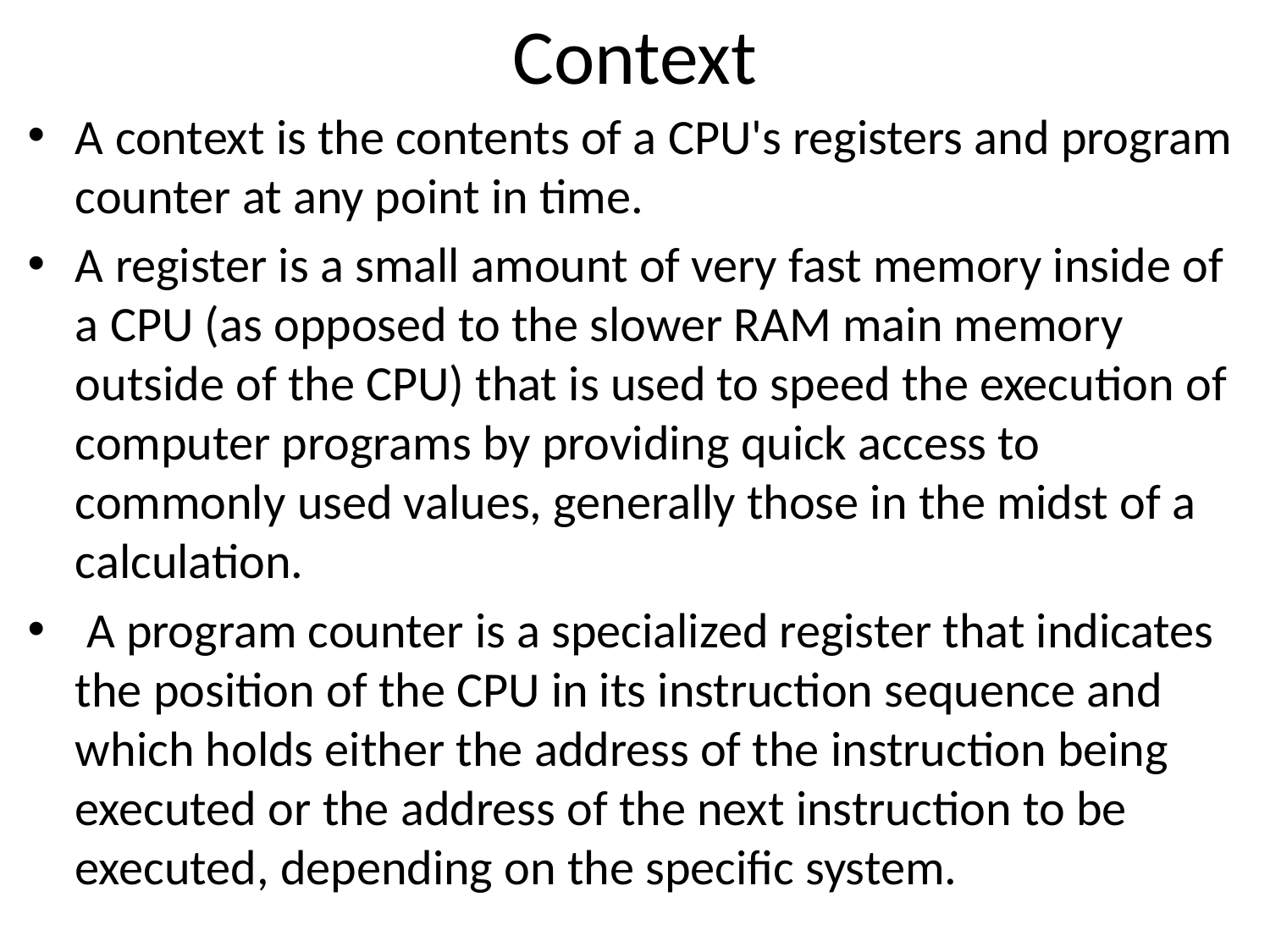

# Context
A context is the contents of a CPU's registers and program counter at any point in time.
A register is a small amount of very fast memory inside of a CPU (as opposed to the slower RAM main memory outside of the CPU) that is used to speed the execution of computer programs by providing quick access to commonly used values, generally those in the midst of a calculation.
 A program counter is a specialized register that indicates the position of the CPU in its instruction sequence and which holds either the address of the instruction being executed or the address of the next instruction to be executed, depending on the specific system.